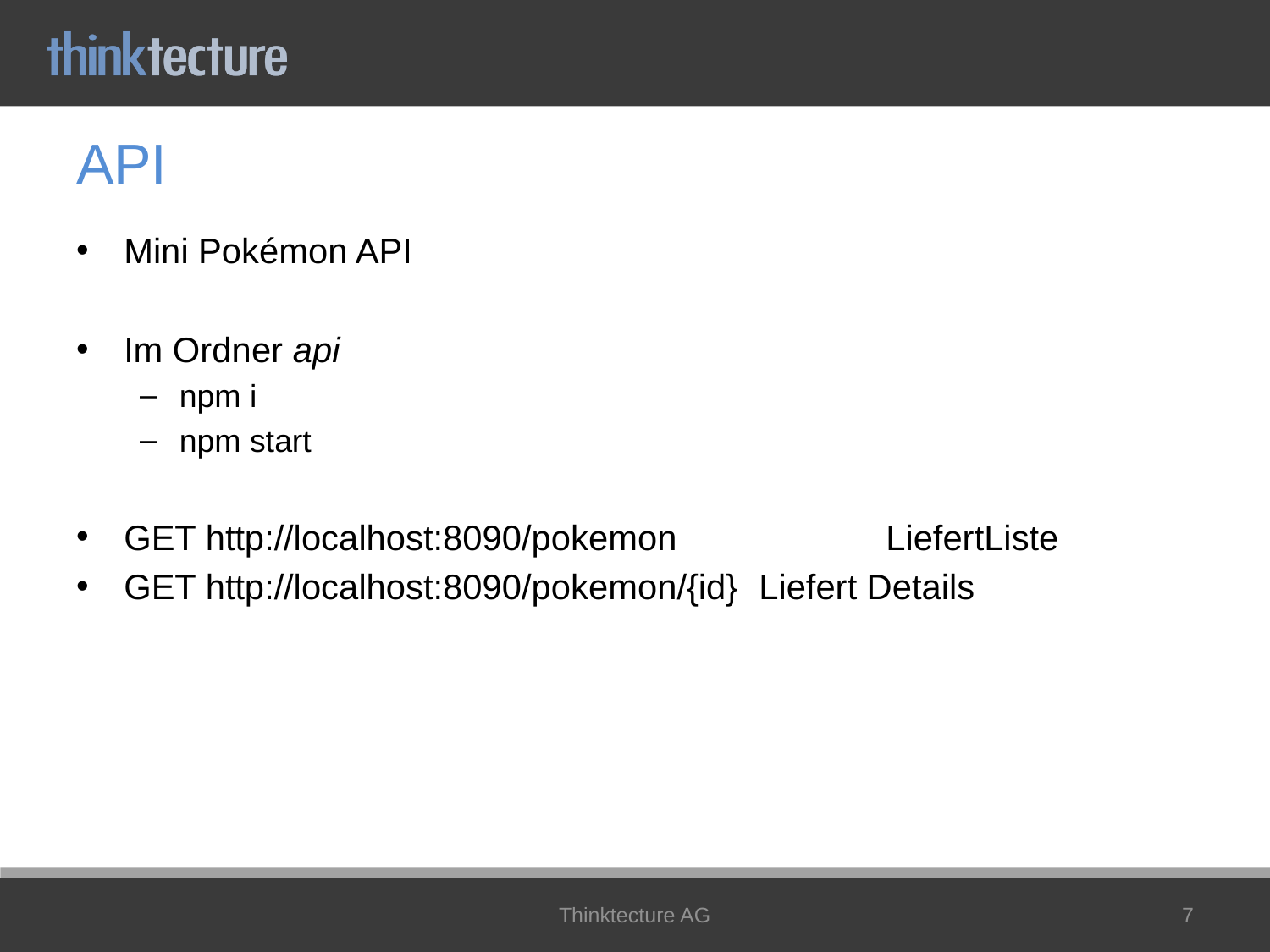

# API
Mini Pokémon API

Im Ordner api
npm i
npm start

GET http://localhost:8090/pokemon		LiefertListe
GET http://localhost:8090/pokemon/{id}	Liefert Details
Thinktecture AG
7